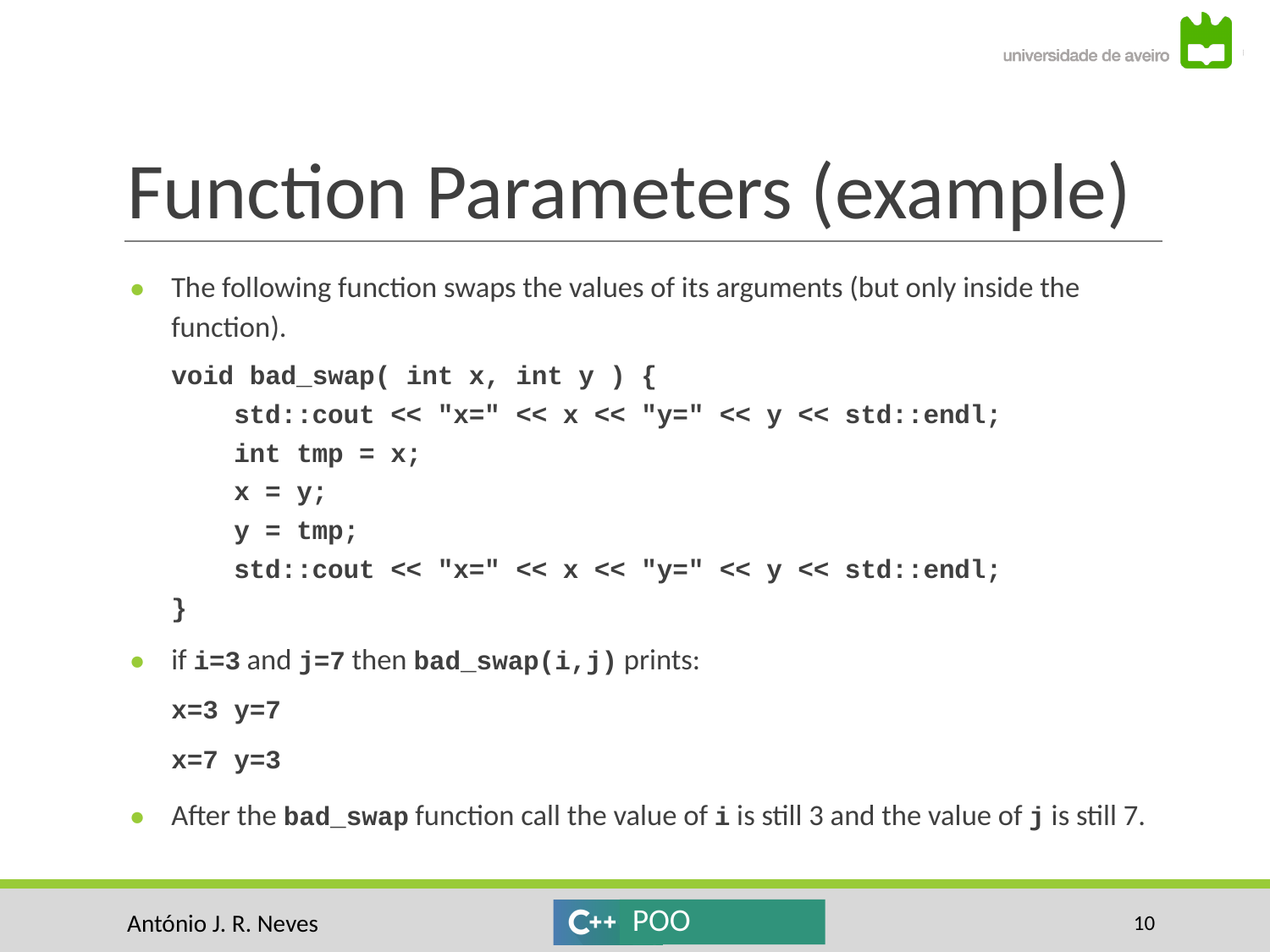

# Function Parameters (example)
The following function swaps the values of its arguments (but only inside the function).
void bad_swap( int x, int y ) {
    std::cout << "x=" << x << "y=" << y << std::endl;
    int tmp = x;
    x = y;
    y = tmp;
    std::cout << "x=" << x << "y=" << y << std::endl;
}
if i=3 and j=7 then bad_swap(i,j) prints:
x=3 y=7
x=7 y=3
After the bad_swap function call the value of i is still 3 and the value of j is still 7.
10